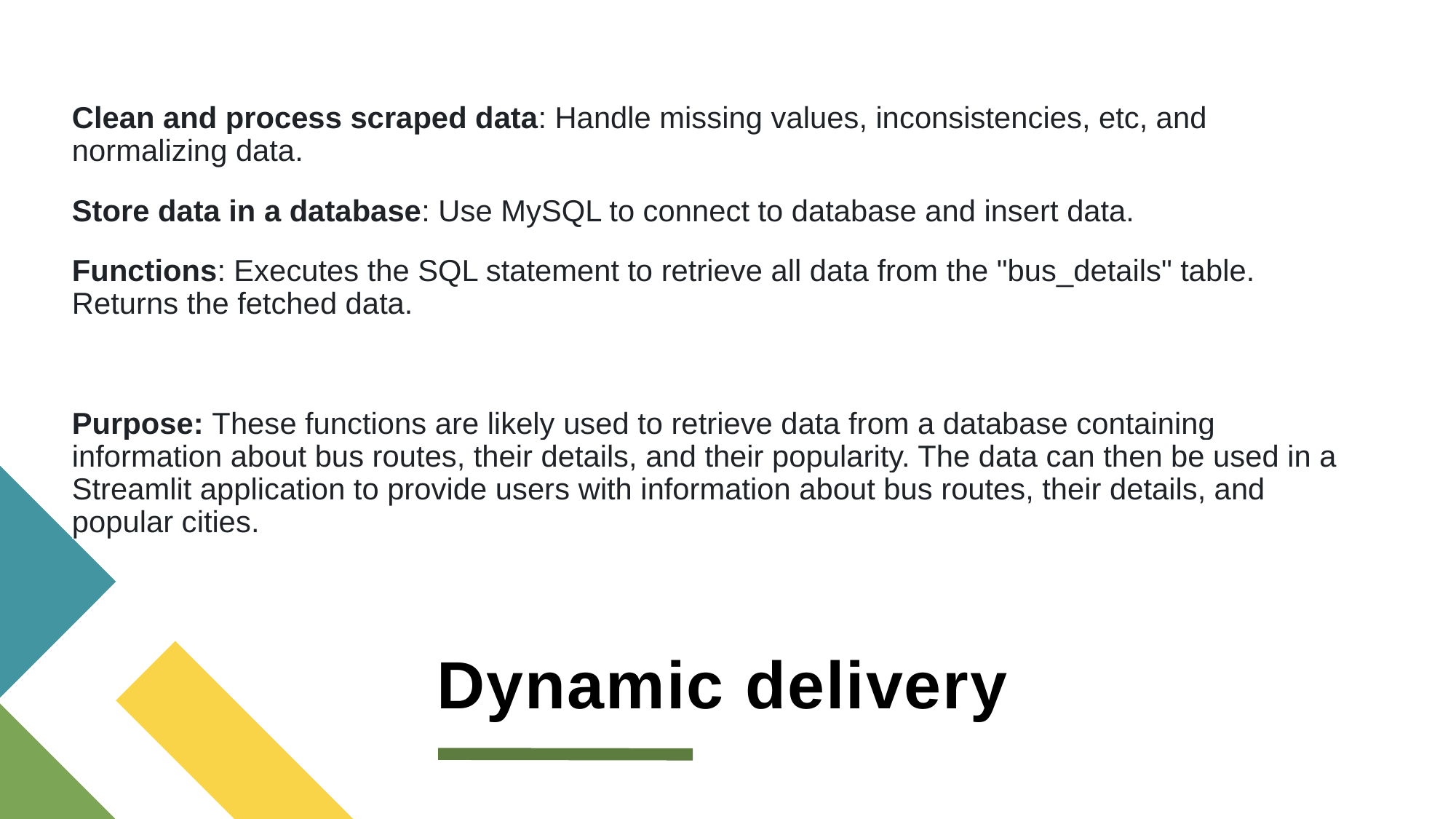

Clean and process scraped data: Handle missing values, inconsistencies, etc, and normalizing data.
Store data in a database: Use MySQL to connect to database and insert data.
Functions: Executes the SQL statement to retrieve all data from the "bus_details" table. Returns the fetched data.

Purpose: These functions are likely used to retrieve data from a database containing information about bus routes, their details, and their popularity. The data can then be used in a Streamlit application to provide users with information about bus routes, their details, and popular cities.
# Dynamic delivery